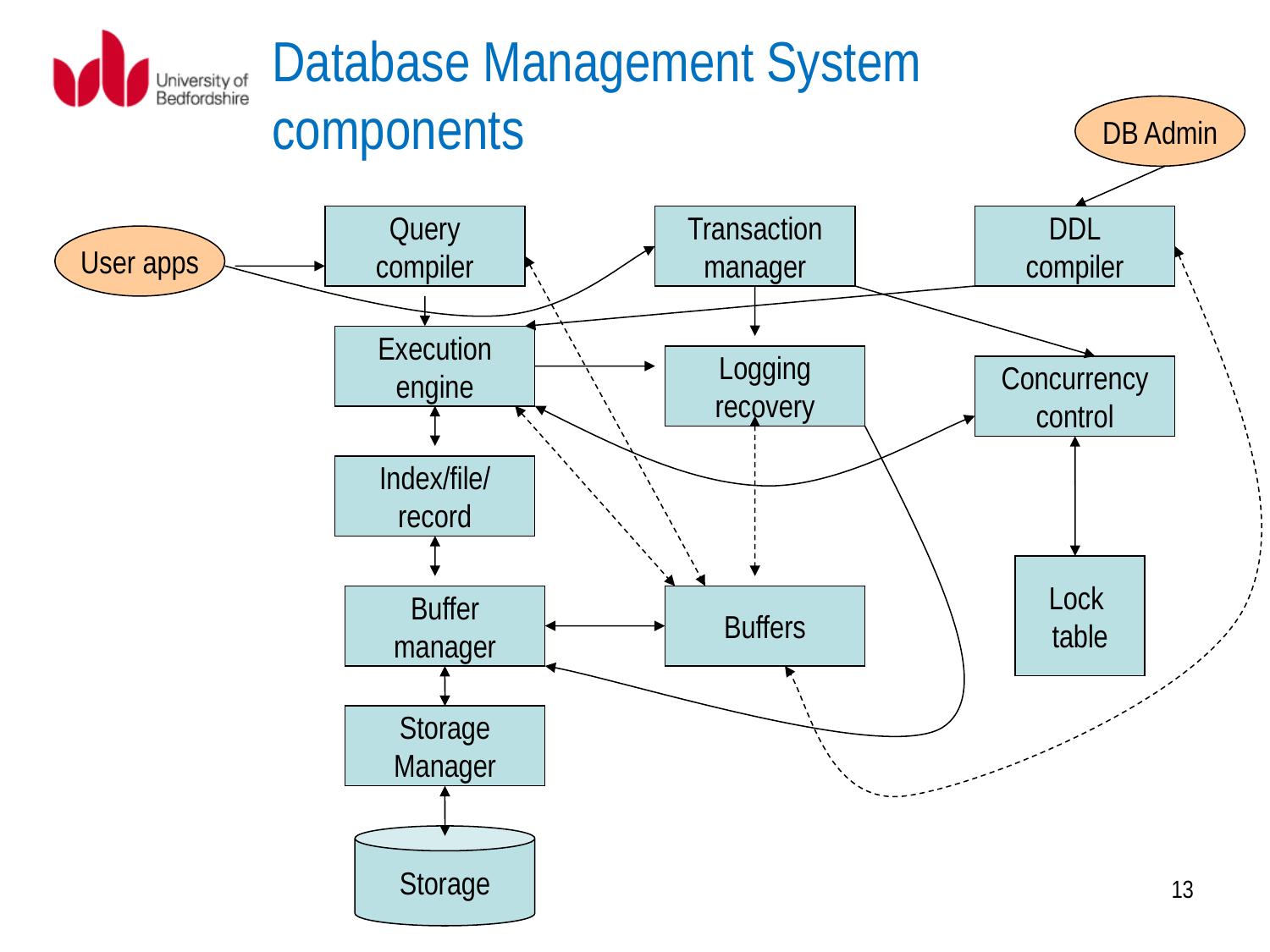

# Database Management System components
DB Admin

Query
compiler
Transaction
manager
DDL
compiler
User apps

Execution
engine
Logging
recovery
Concurrency
control

Index/file/
record

Lock
table
Buffer
manager
Buffers

Storage
Manager

Storage
13